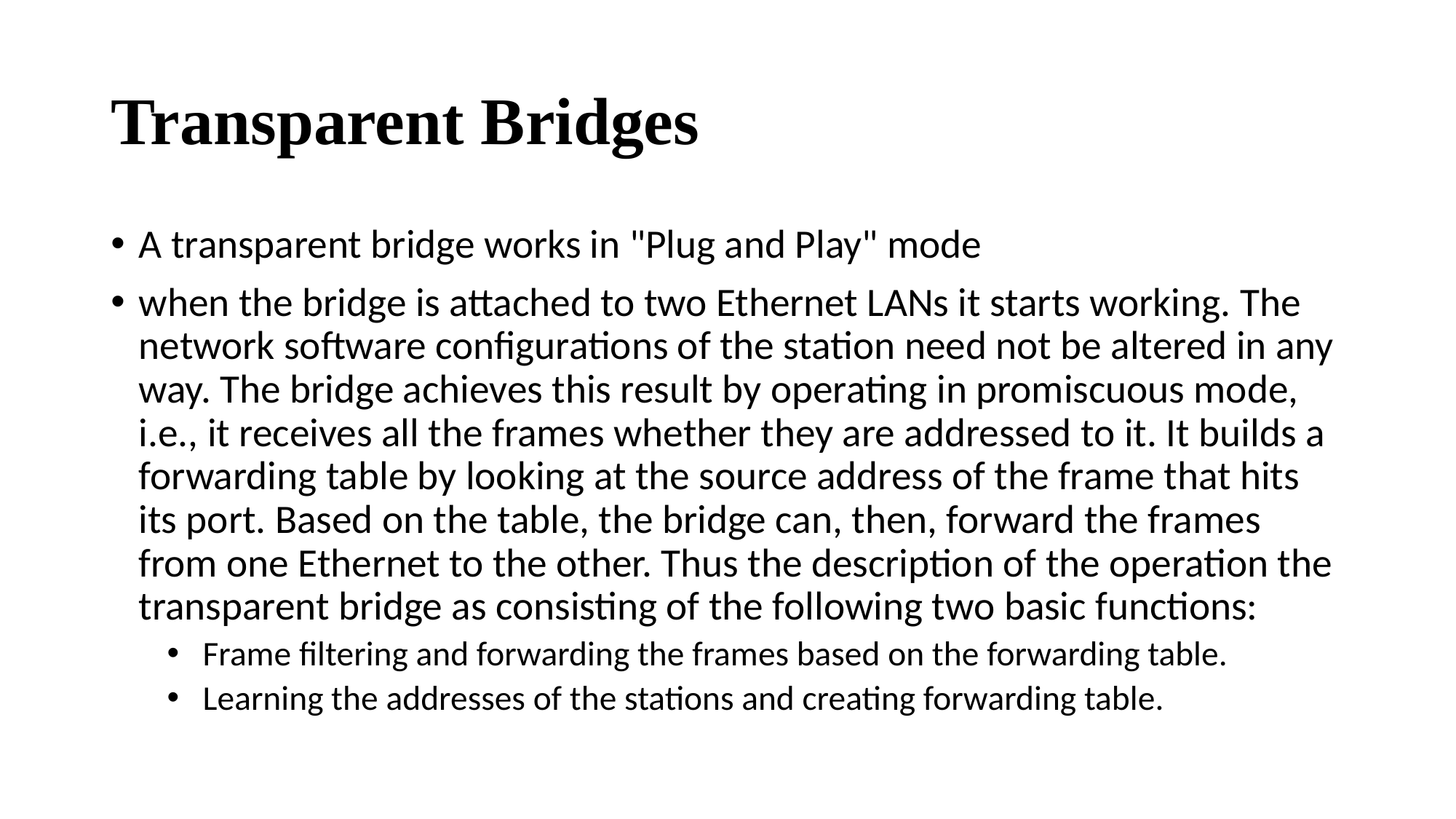

# Transparent Bridges
A transparent bridge works in "Plug and Play" mode
when the bridge is attached to two Ethernet LANs it starts working. The network software configurations of the station need not be altered in any way. The bridge achieves this result by operating in promiscuous mode, i.e., it receives all the frames whether they are addressed to it. It builds a forwarding table by looking at the source address of the frame that hits its port. Based on the table, the bridge can, then, forward the frames from one Ethernet to the other. Thus the description of the operation the transparent bridge as consisting of the following two basic functions:
 Frame filtering and forwarding the frames based on the forwarding table.
 Learning the addresses of the stations and creating forwarding table.